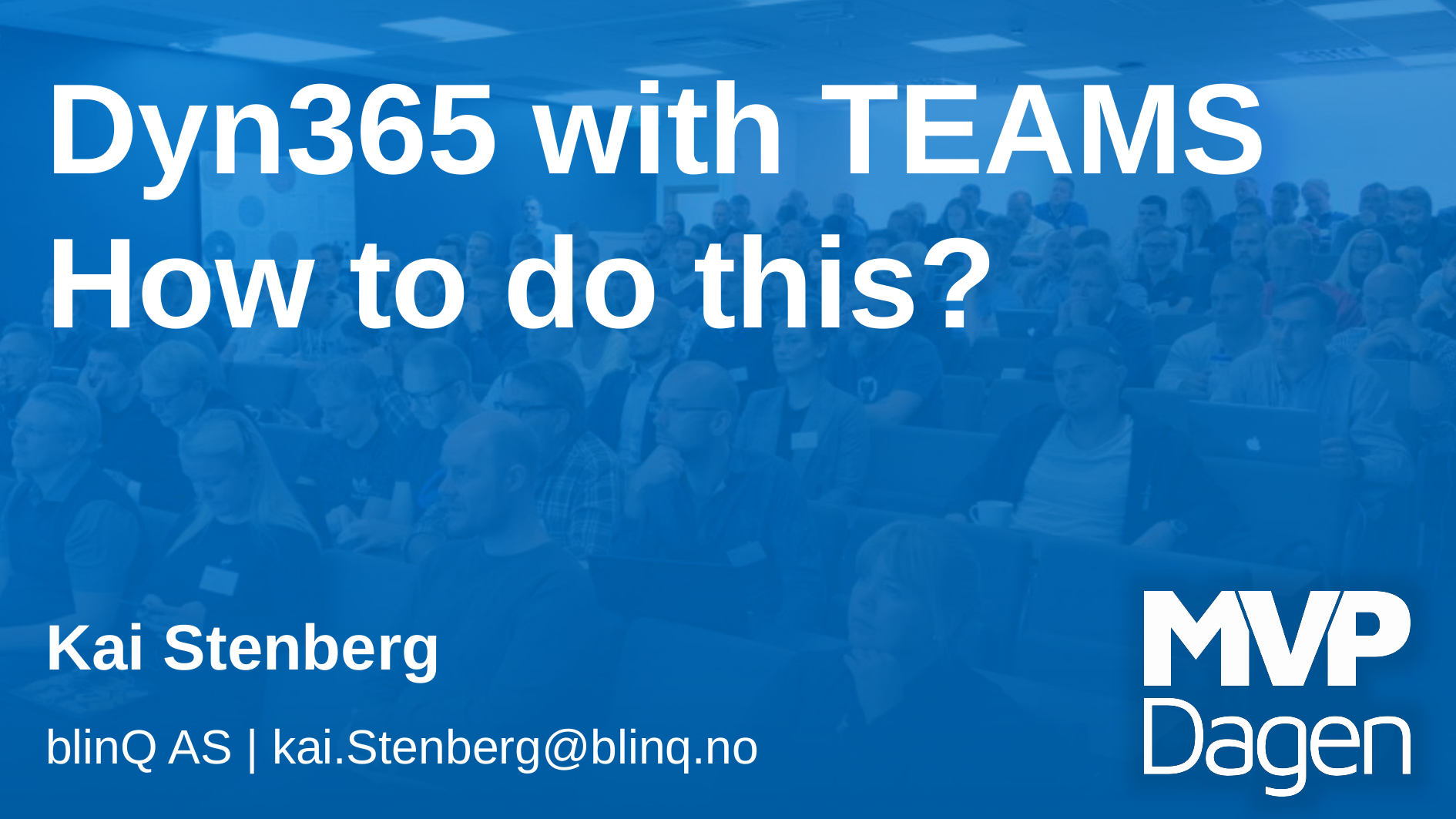

# Dyn365 with TEAMS How to do this?
Kai Stenberg
blinQ AS | kai.Stenberg@blinq.no